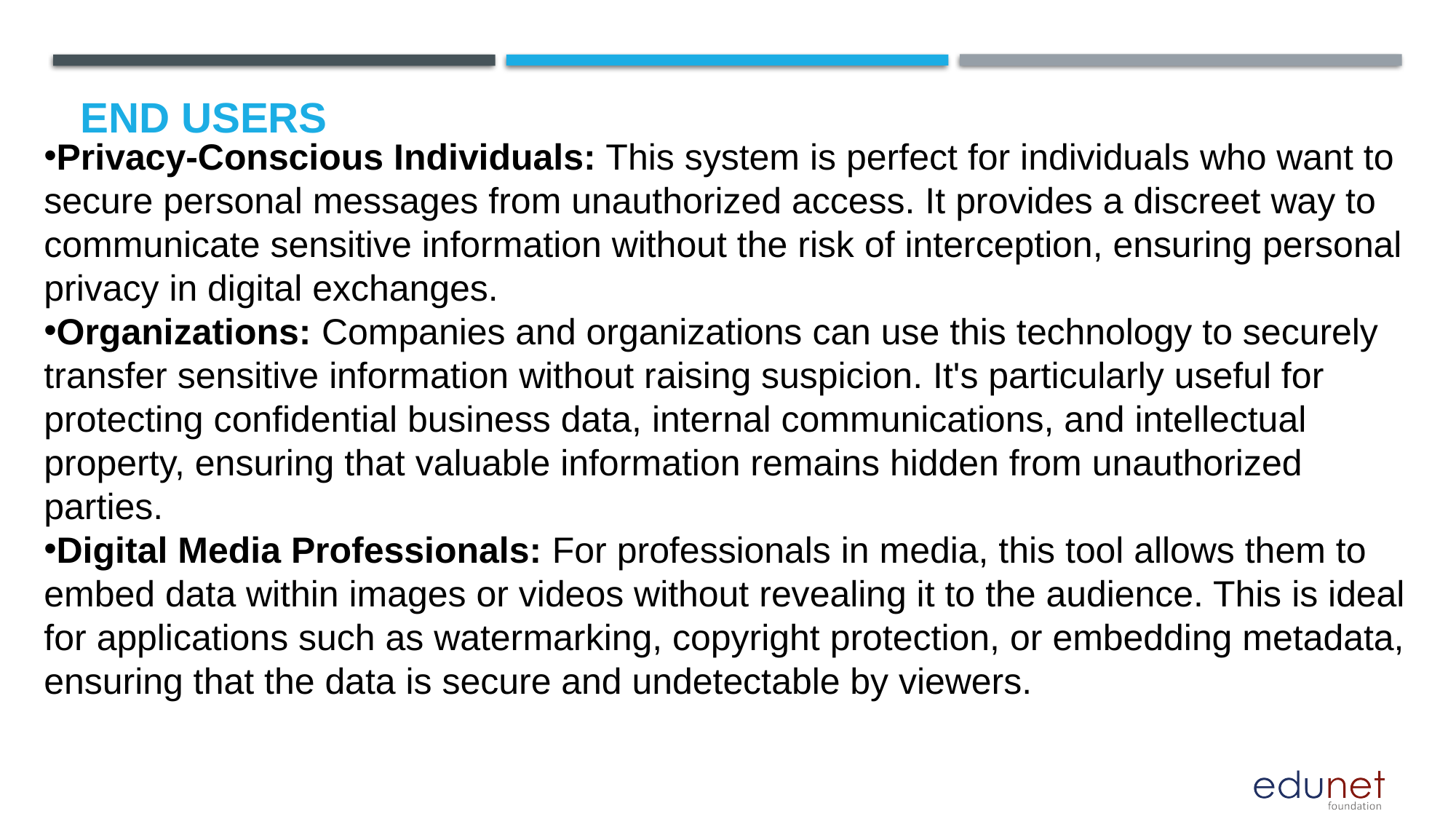

# End users
Privacy-Conscious Individuals: This system is perfect for individuals who want to secure personal messages from unauthorized access. It provides a discreet way to communicate sensitive information without the risk of interception, ensuring personal privacy in digital exchanges.
Organizations: Companies and organizations can use this technology to securely transfer sensitive information without raising suspicion. It's particularly useful for protecting confidential business data, internal communications, and intellectual property, ensuring that valuable information remains hidden from unauthorized parties.
Digital Media Professionals: For professionals in media, this tool allows them to embed data within images or videos without revealing it to the audience. This is ideal for applications such as watermarking, copyright protection, or embedding metadata, ensuring that the data is secure and undetectable by viewers.